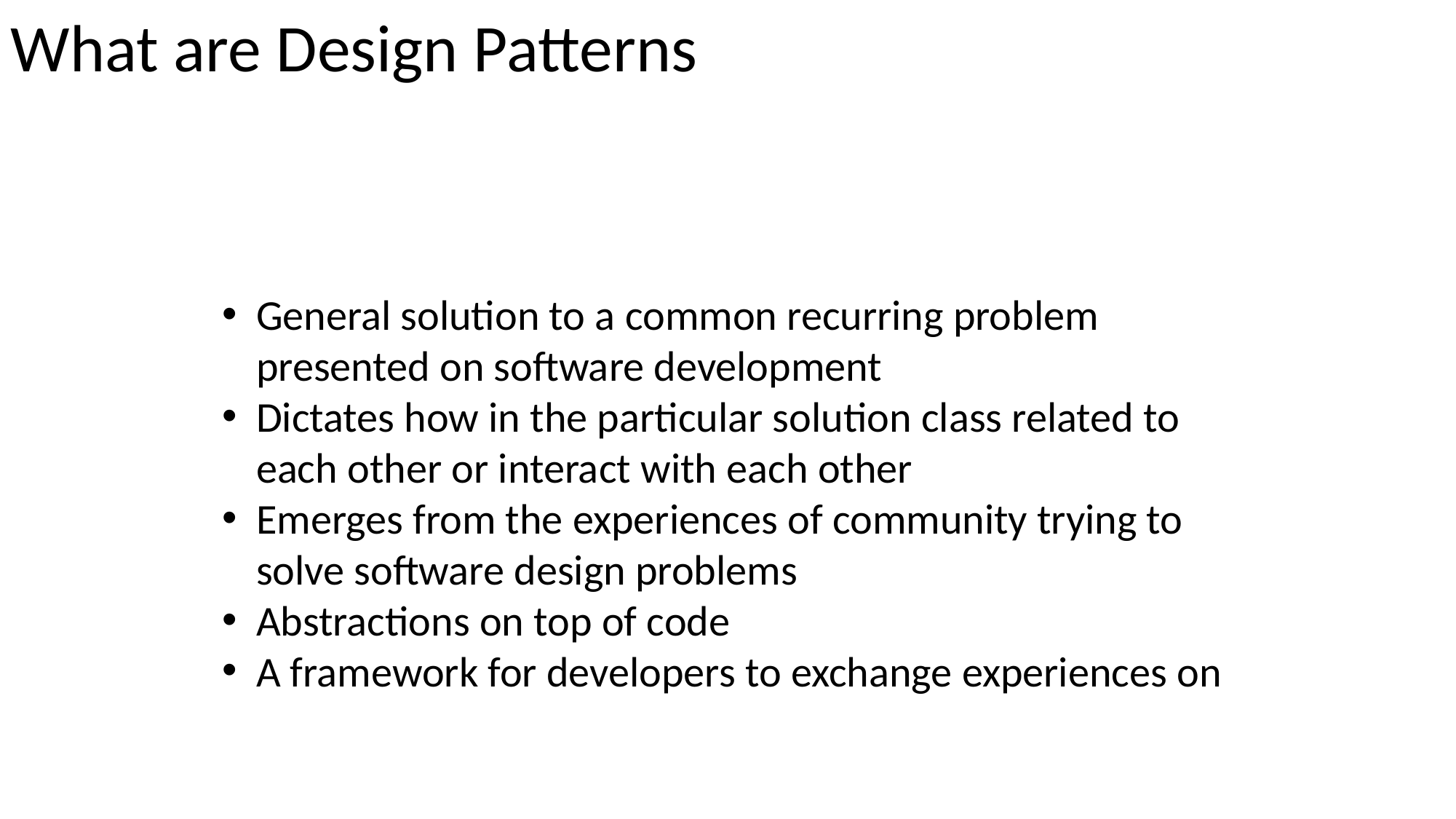

What are Design Patterns
General solution to a common recurring problem presented on software development
Dictates how in the particular solution class related to each other or interact with each other
Emerges from the experiences of community trying to solve software design problems
Abstractions on top of code
A framework for developers to exchange experiences on